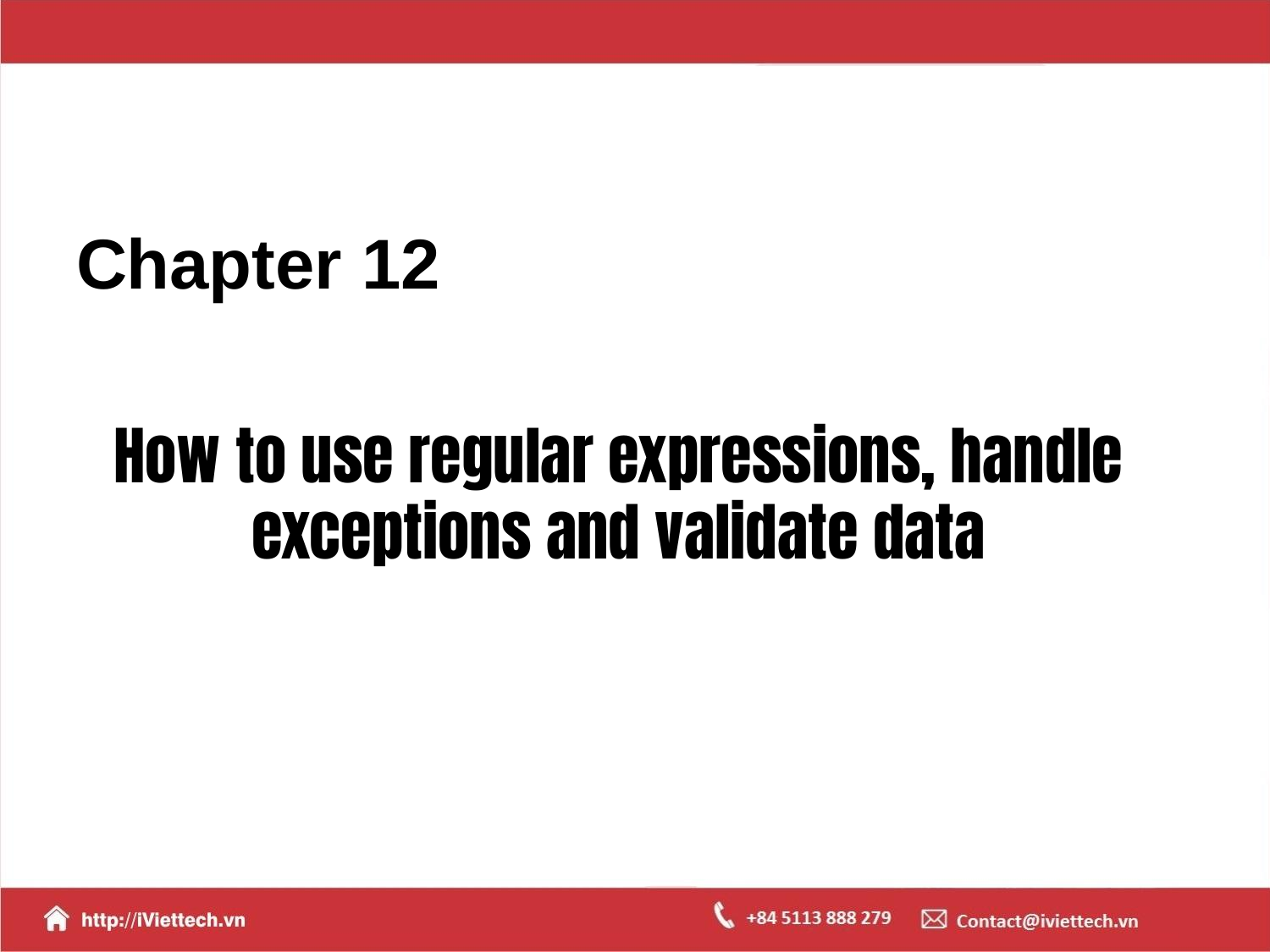

# Chapter 12
How to use regular expressions, handle exceptions and validate data